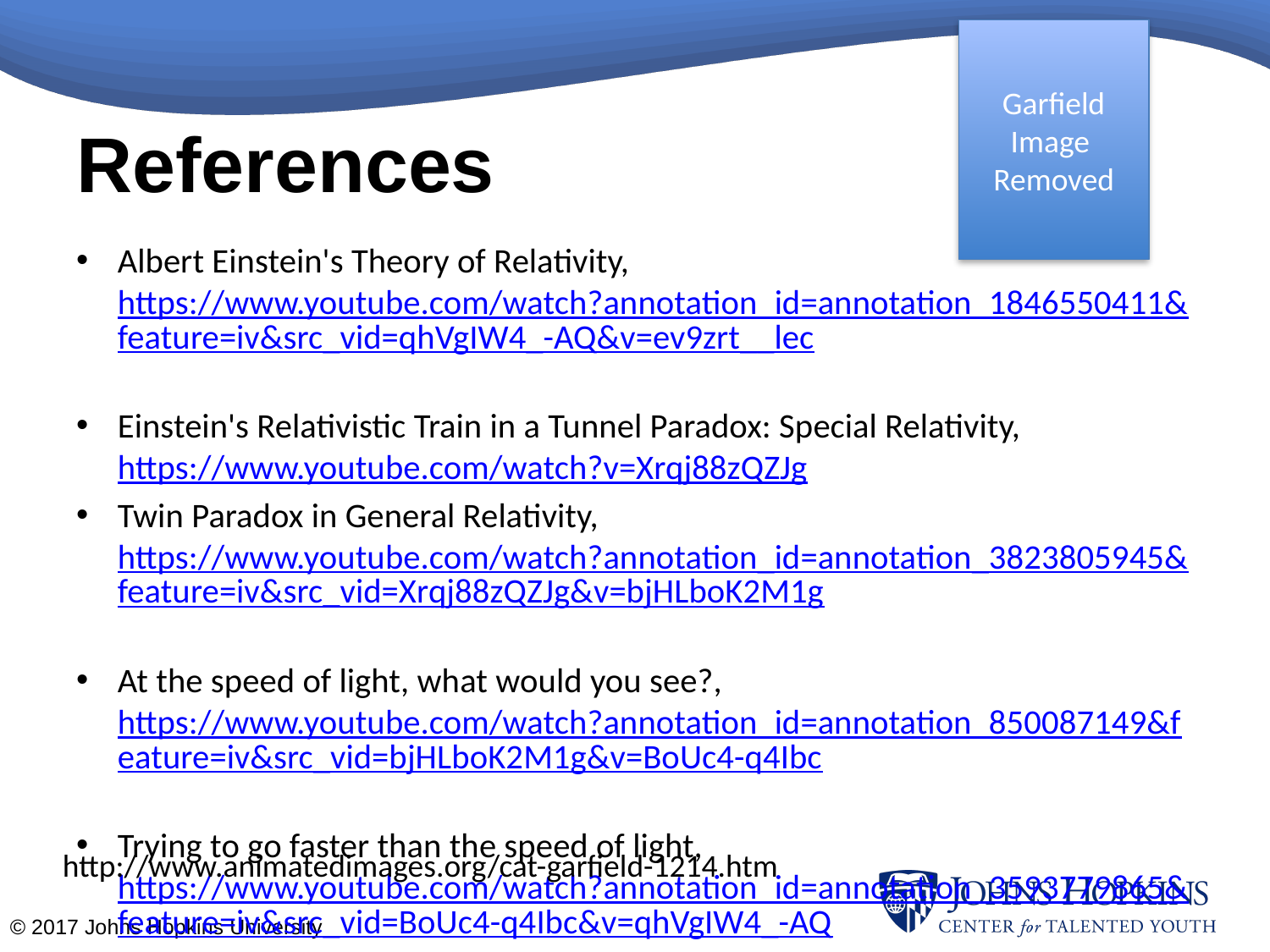

Garfield
Image
Removed
# References
Albert Einstein's Theory of Relativity, https://www.youtube.com/watch?annotation_id=annotation_1846550411&feature=iv&src_vid=qhVgIW4_-AQ&v=ev9zrt__lec
Einstein's Relativistic Train in a Tunnel Paradox: Special Relativity, https://www.youtube.com/watch?v=Xrqj88zQZJg
Twin Paradox in General Relativity, https://www.youtube.com/watch?annotation_id=annotation_3823805945&feature=iv&src_vid=Xrqj88zQZJg&v=bjHLboK2M1g
At the speed of light, what would you see?, https://www.youtube.com/watch?annotation_id=annotation_850087149&feature=iv&src_vid=bjHLboK2M1g&v=BoUc4-q4Ibc
Trying to go faster than the speed of light, https://www.youtube.com/watch?annotation_id=annotation_3593779865&feature=iv&src_vid=BoUc4-q4Ibc&v=qhVgIW4_-AQ
http://www.animatedimages.org/cat-garfield-1214.htm